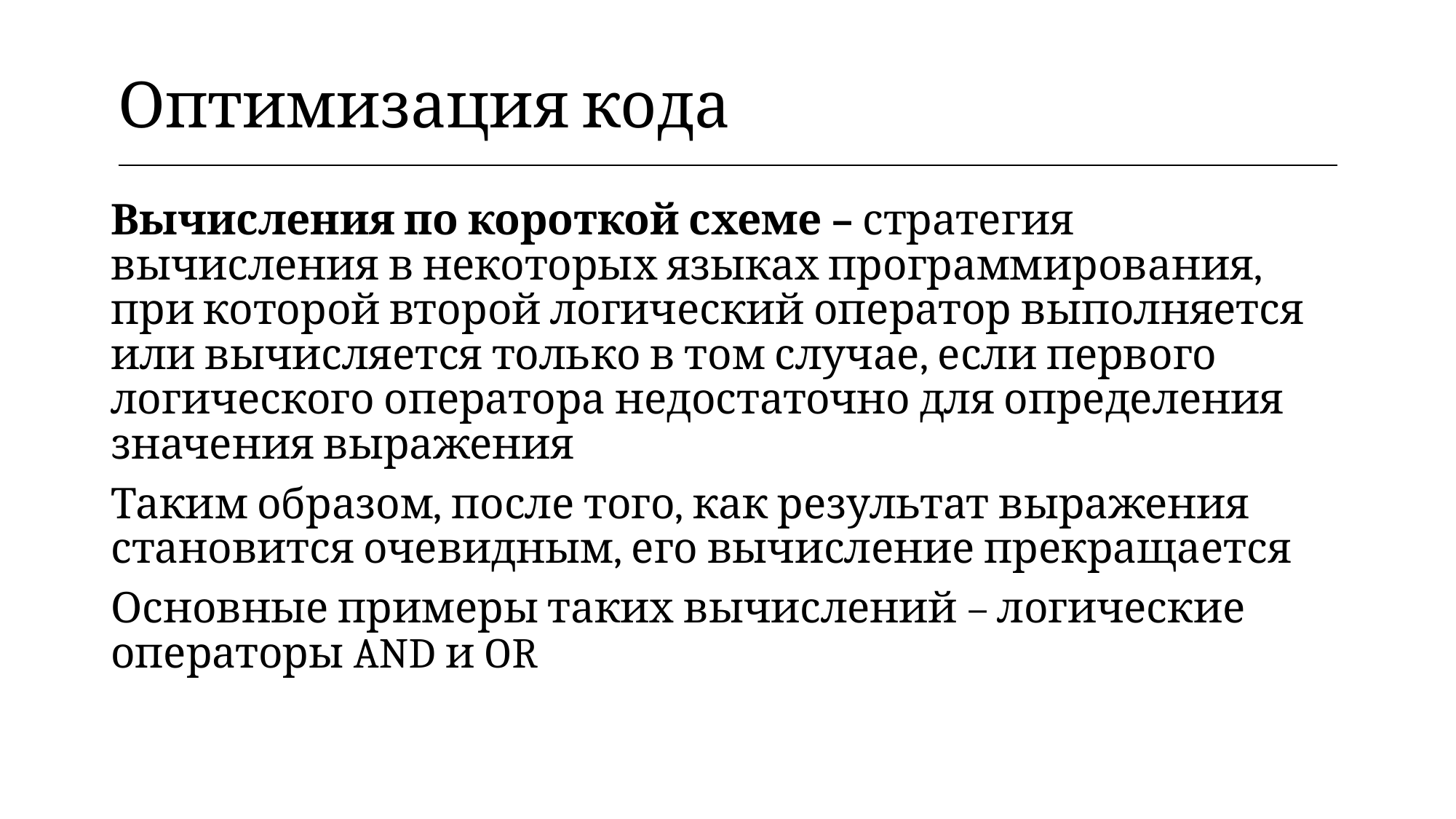

| Оптимизация кода |
| --- |
Вычисления по короткой схеме – стратегия вычисления в некоторых языках программирования, при которой второй логический оператор выполняется или вычисляется только в том случае, если первого логического оператора недостаточно для определения значения выражения
Таким образом, после того, как результат выражения становится очевидным, его вычисление прекращается
Основные примеры таких вычислений – логические операторы AND и OR